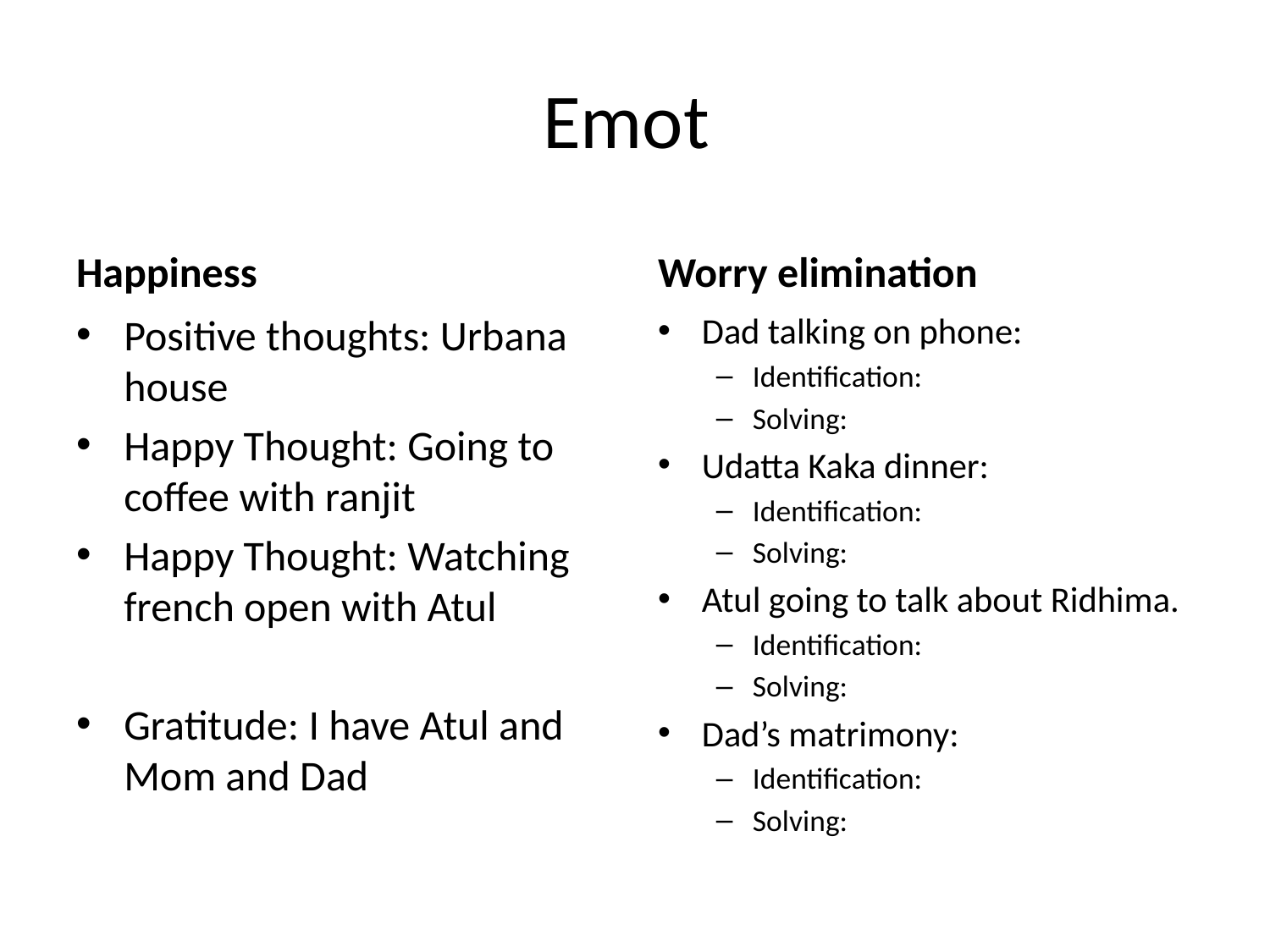

# Emot
Happiness
Worry elimination
Positive thoughts: Urbana house
Happy Thought: Going to coffee with ranjit
Happy Thought: Watching french open with Atul

Gratitude: I have Atul and Mom and Dad
Dad talking on phone:
Identification:
Solving:
Udatta Kaka dinner:
Identification:
Solving:
Atul going to talk about Ridhima.
Identification:
Solving:
Dad’s matrimony:
Identification:
Solving: